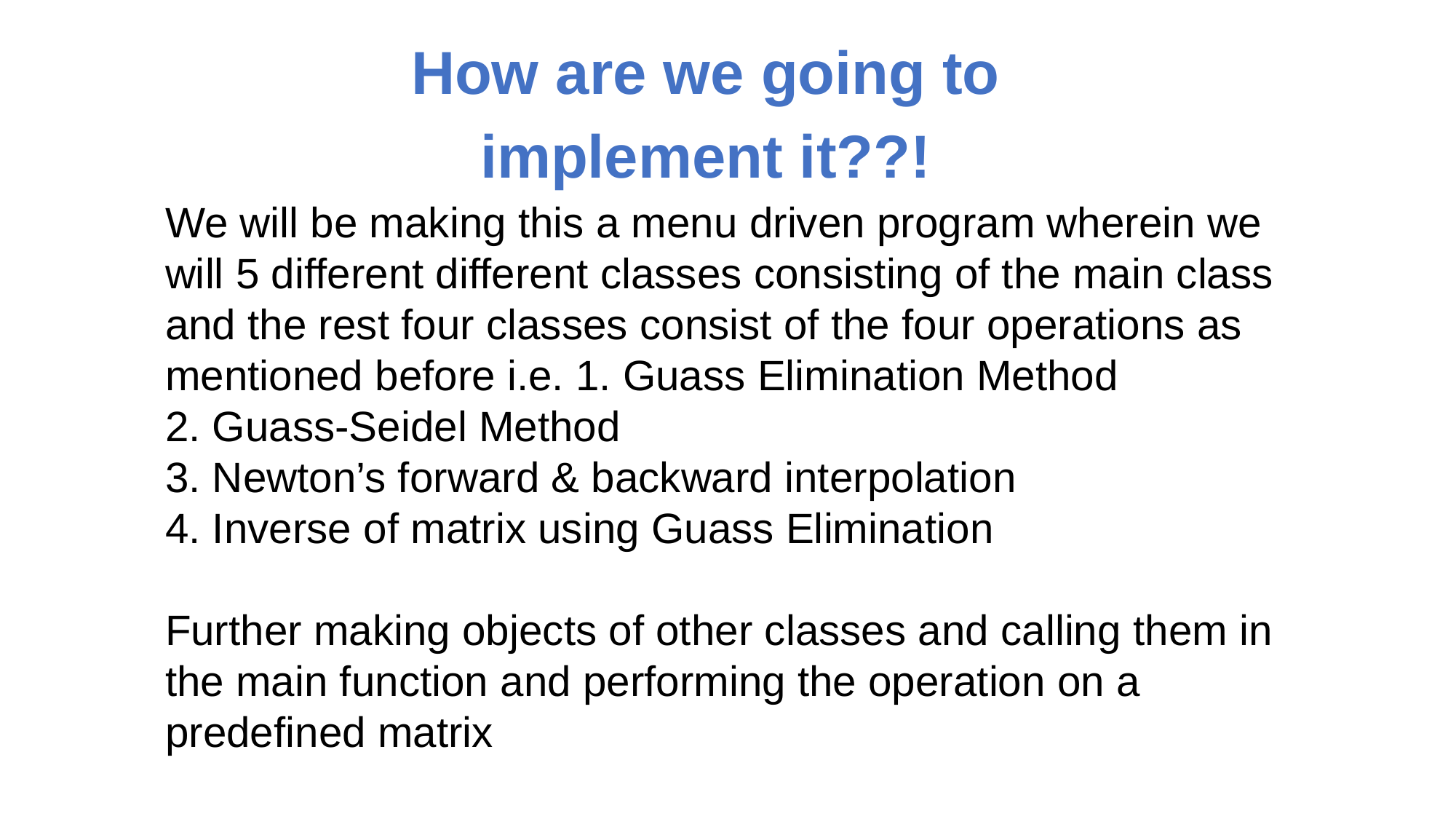

How are we going to implement it??!
We will be making this a menu driven program wherein we will 5 different different classes consisting of the main class and the rest four classes consist of the four operations as mentioned before i.e. 1. Guass Elimination Method
2. Guass-Seidel Method
3. Newton’s forward & backward interpolation
4. Inverse of matrix using Guass Elimination

Further making objects of other classes and calling them in the main function and performing the operation on a predefined matrix